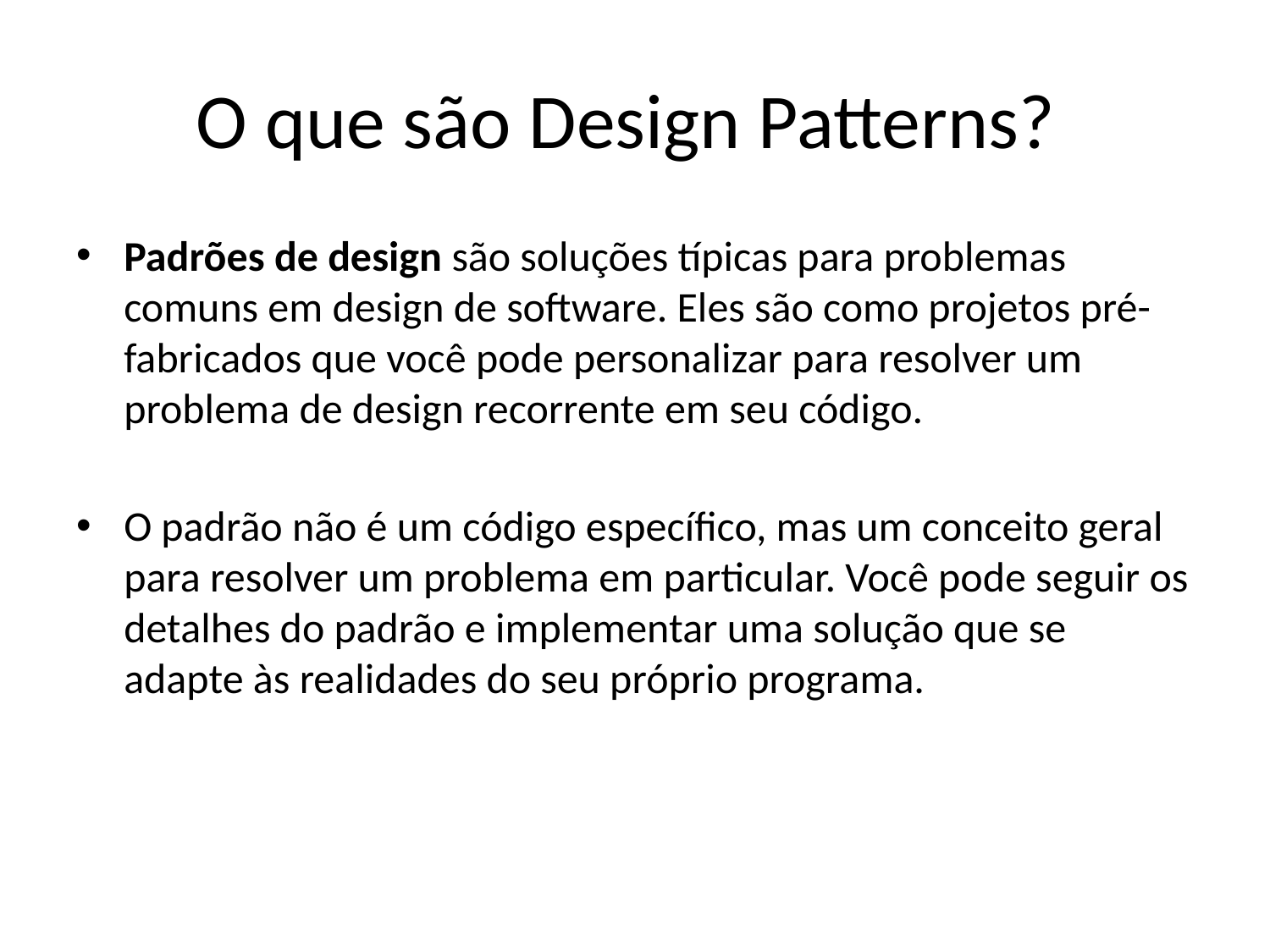

# O que são Design Patterns?
Padrões de design são soluções típicas para problemas comuns em design de software. Eles são como projetos pré-fabricados que você pode personalizar para resolver um problema de design recorrente em seu código.

O padrão não é um código específico, mas um conceito geral para resolver um problema em particular. Você pode seguir os detalhes do padrão e implementar uma solução que se adapte às realidades do seu próprio programa.